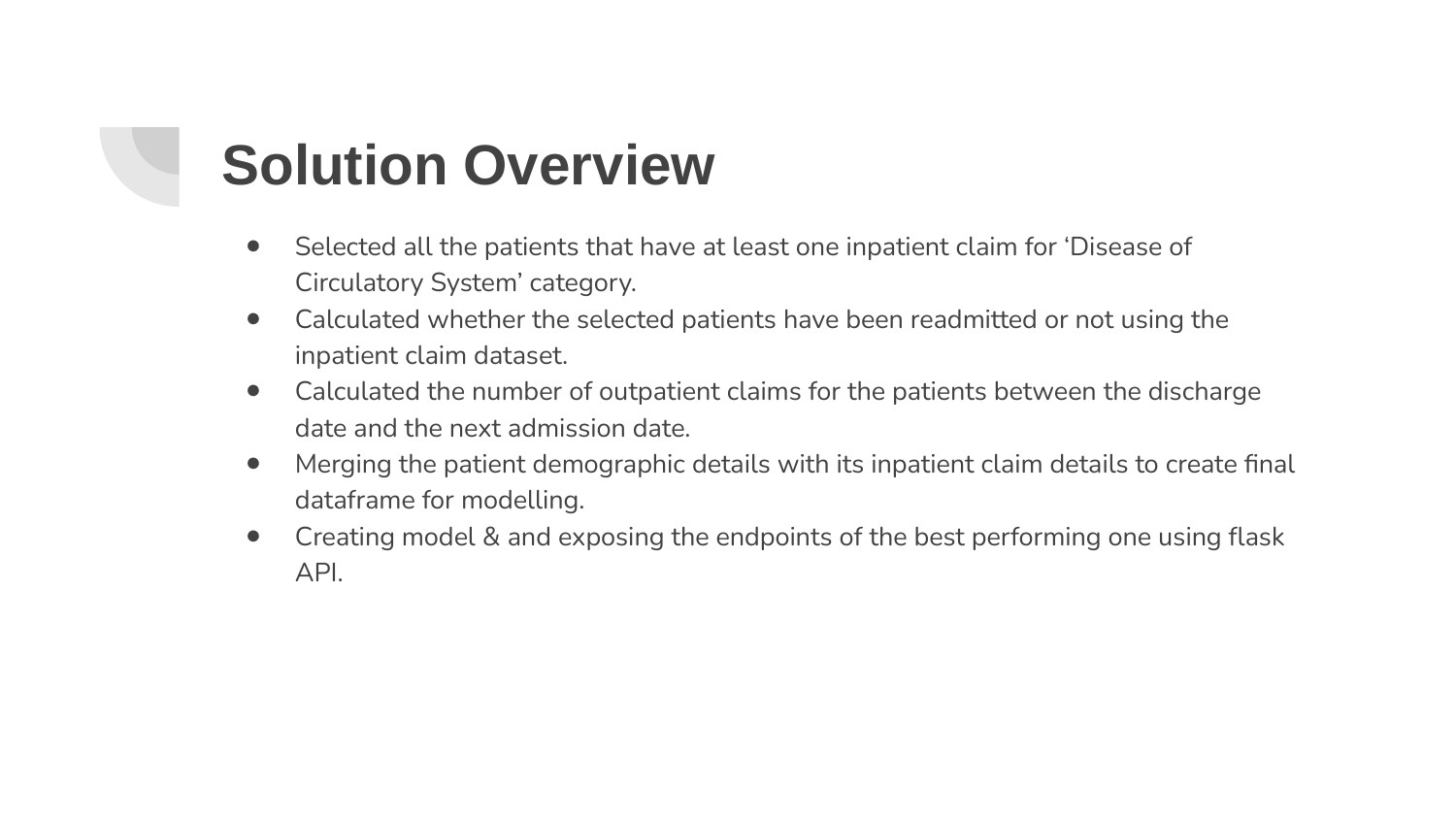

# Solution Overview
Selected all the patients that have at least one inpatient claim for ‘Disease of Circulatory System’ category.
Calculated whether the selected patients have been readmitted or not using the inpatient claim dataset.
Calculated the number of outpatient claims for the patients between the discharge date and the next admission date.
Merging the patient demographic details with its inpatient claim details to create final dataframe for modelling.
Creating model & and exposing the endpoints of the best performing one using flask API.